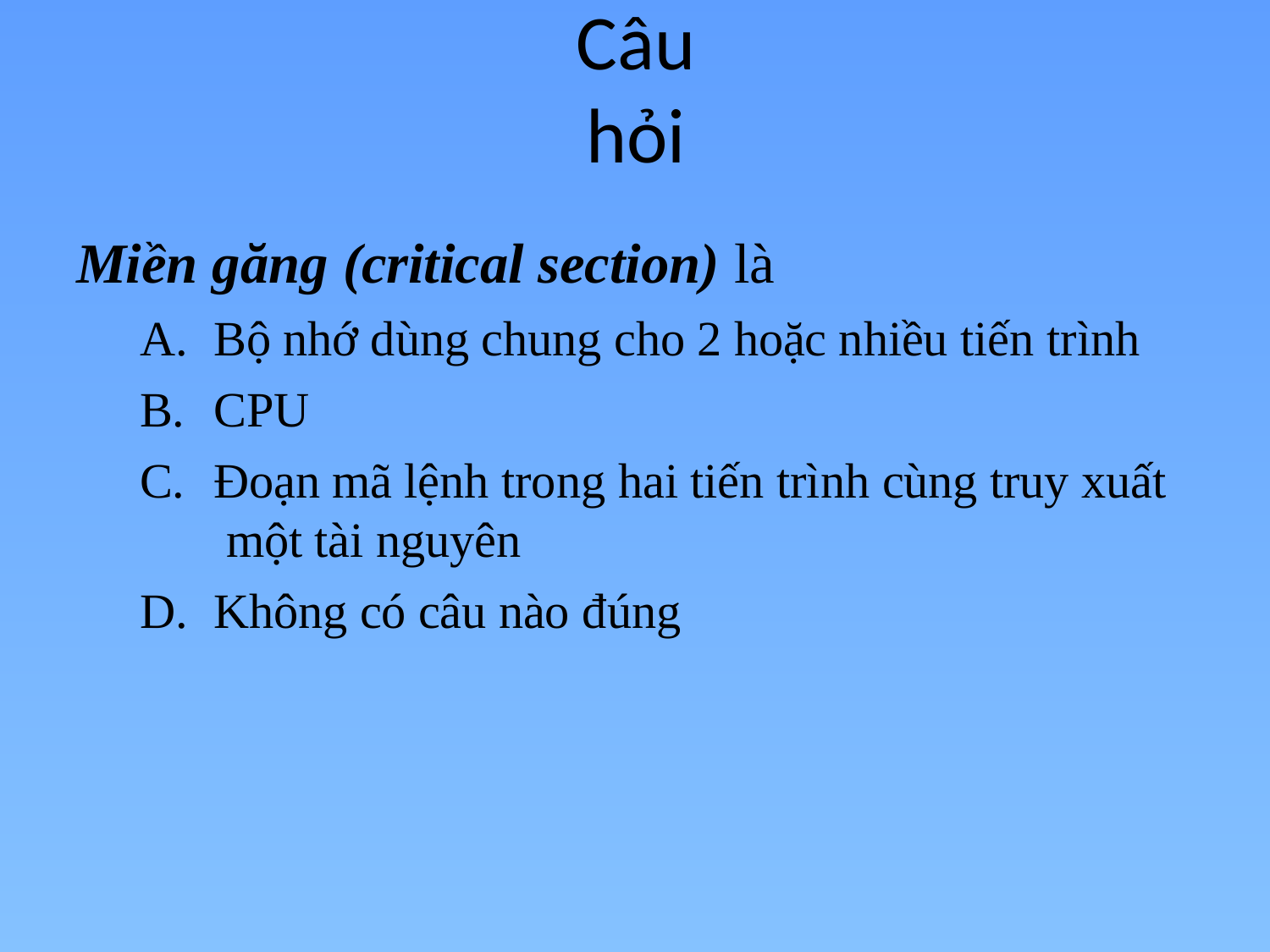

# Câu hỏi
Miền găng (critical section) là
Bộ nhớ dùng chung cho 2 hoặc nhiều tiến trình
CPU
Đoạn mã lệnh trong hai tiến trình cùng truy xuất  một tài nguyên
Không có câu nào đúng